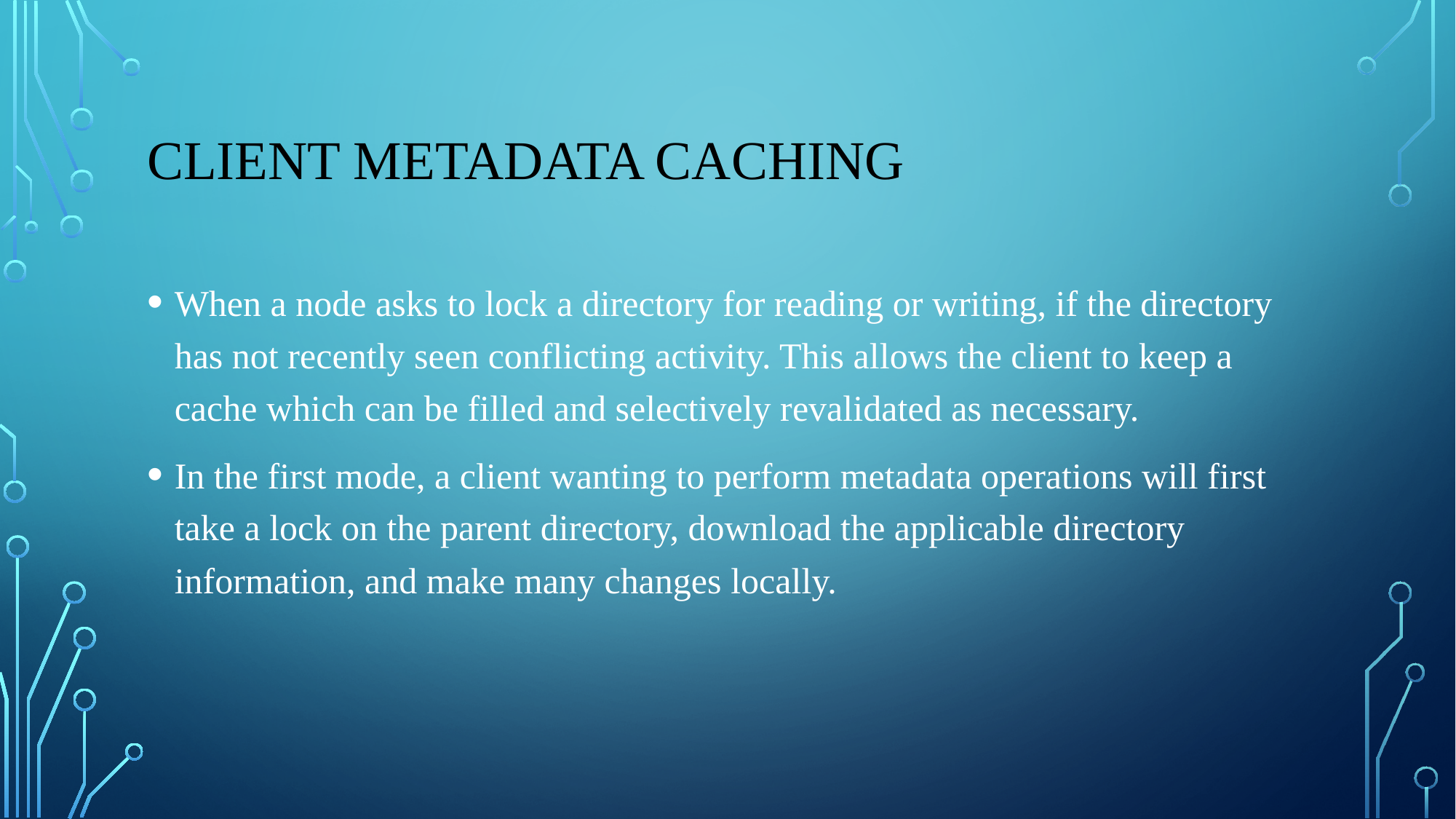

# Client Metadata Caching
When a node asks to lock a directory for reading or writing, if the directory has not recently seen conflicting activity. This allows the client to keep a cache which can be filled and selectively revalidated as necessary.
In the first mode, a client wanting to perform metadata operations will first take a lock on the parent directory, download the applicable directory information, and make many changes locally.